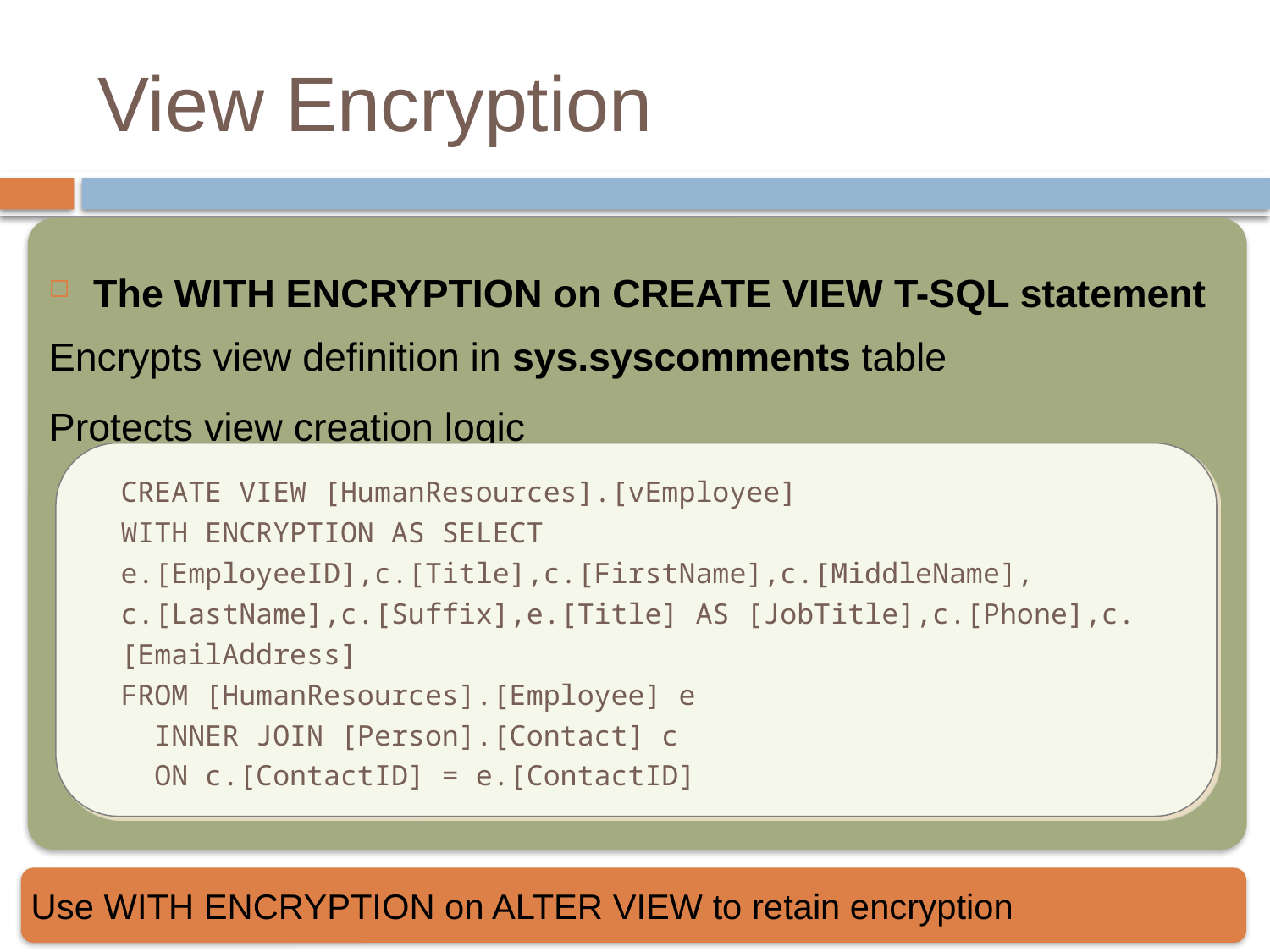

# View Encryption

The WITH ENCRYPTION on CREATE VIEW T-SQL statement
Encrypts view definition in sys.syscomments table
Protects view creation logic

CREATE VIEW [HumanResources].[vEmployee]
WITH ENCRYPTION AS SELECT
e.[EmployeeID],c.[Title],c.[FirstName],c.[MiddleName],
c.[LastName],c.[Suffix],e.[Title] AS [JobTitle],c.[Phone],c.[EmailAddress]
FROM [HumanResources].[Employee] e
  INNER JOIN [Person].[Contact] c
  ON c.[ContactID] = e.[ContactID]
Use WITH ENCRYPTION on ALTER VIEW to retain encryption